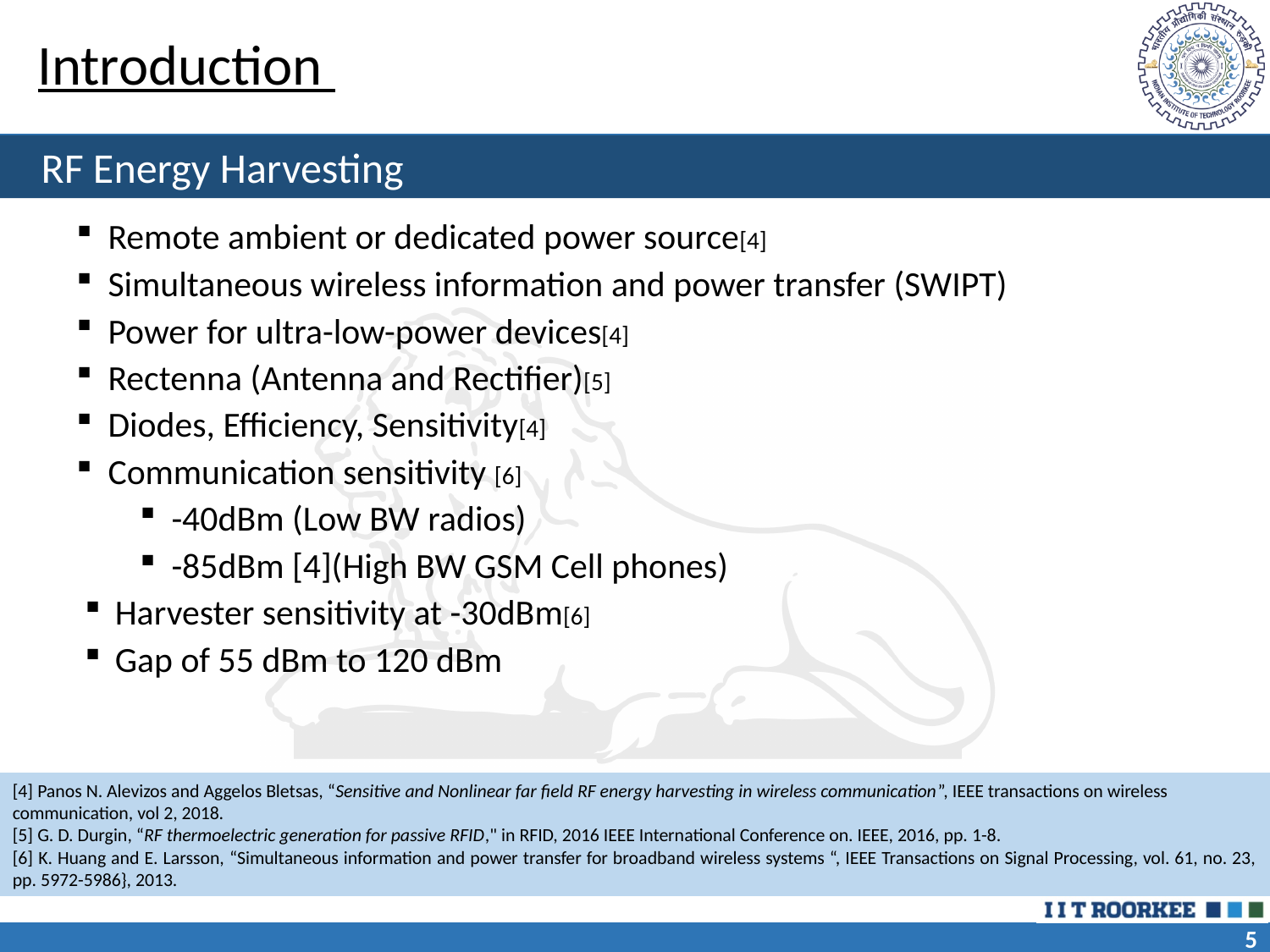

# Introduction
   RF Energy Harvesting
Remote ambient or dedicated power source[4]
Simultaneous wireless information and power transfer (SWIPT)
Power for ultra-low-power devices[4]
Rectenna (Antenna and Rectifier)[5]
Diodes, Efficiency, Sensitivity[4]
Communication sensitivity [6]
-40dBm (Low BW radios)
-85dBm [4](High BW GSM Cell phones)
Harvester sensitivity at -30dBm[6]
Gap of 55 dBm to 120 dBm

[4] Panos N. Alevizos and Aggelos Bletsas, “Sensitive and Nonlinear far field RF energy harvesting in wireless communication”, IEEE transactions on wireless communication, vol 2, 2018.
[5] G. D. Durgin, “RF thermoelectric generation for passive RFID," in RFID, 2016 IEEE International Conference on. IEEE, 2016, pp. 1-8.
[6] K. Huang and E. Larsson, “Simultaneous information and power transfer for broadband wireless systems “, IEEE Transactions on Signal Processing, vol. 61, no. 23, pp. 5972-5986}, 2013.